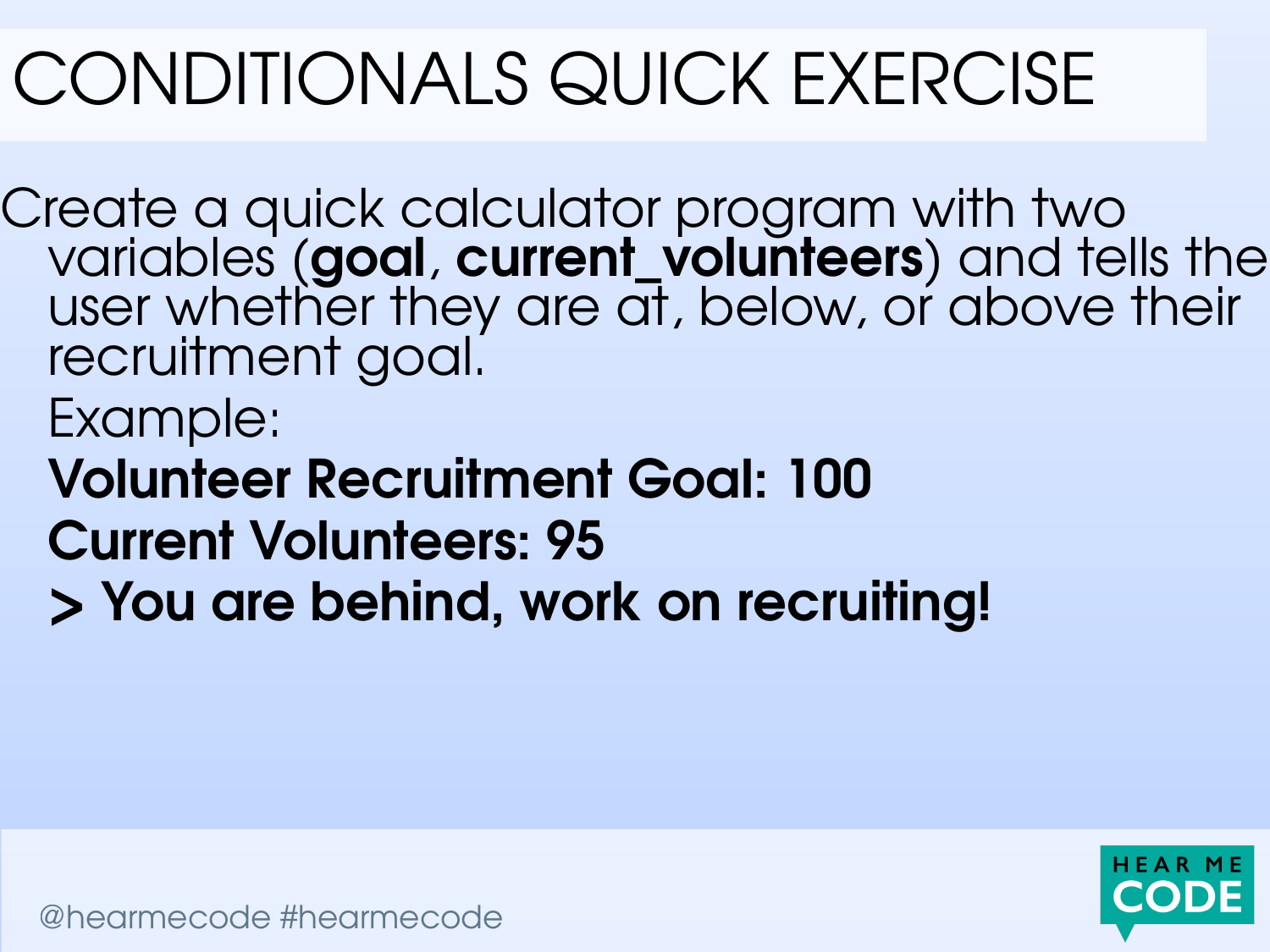

Conditionals quick exercise
Create a quick calculator program with two variables (goal, current_volunteers) and tells the user whether they are at, below, or above their  recruitment goal.
	Example:
	Volunteer Recruitment Goal: 100
	Current Volunteers: 95
	> You are behind, work on recruiting!